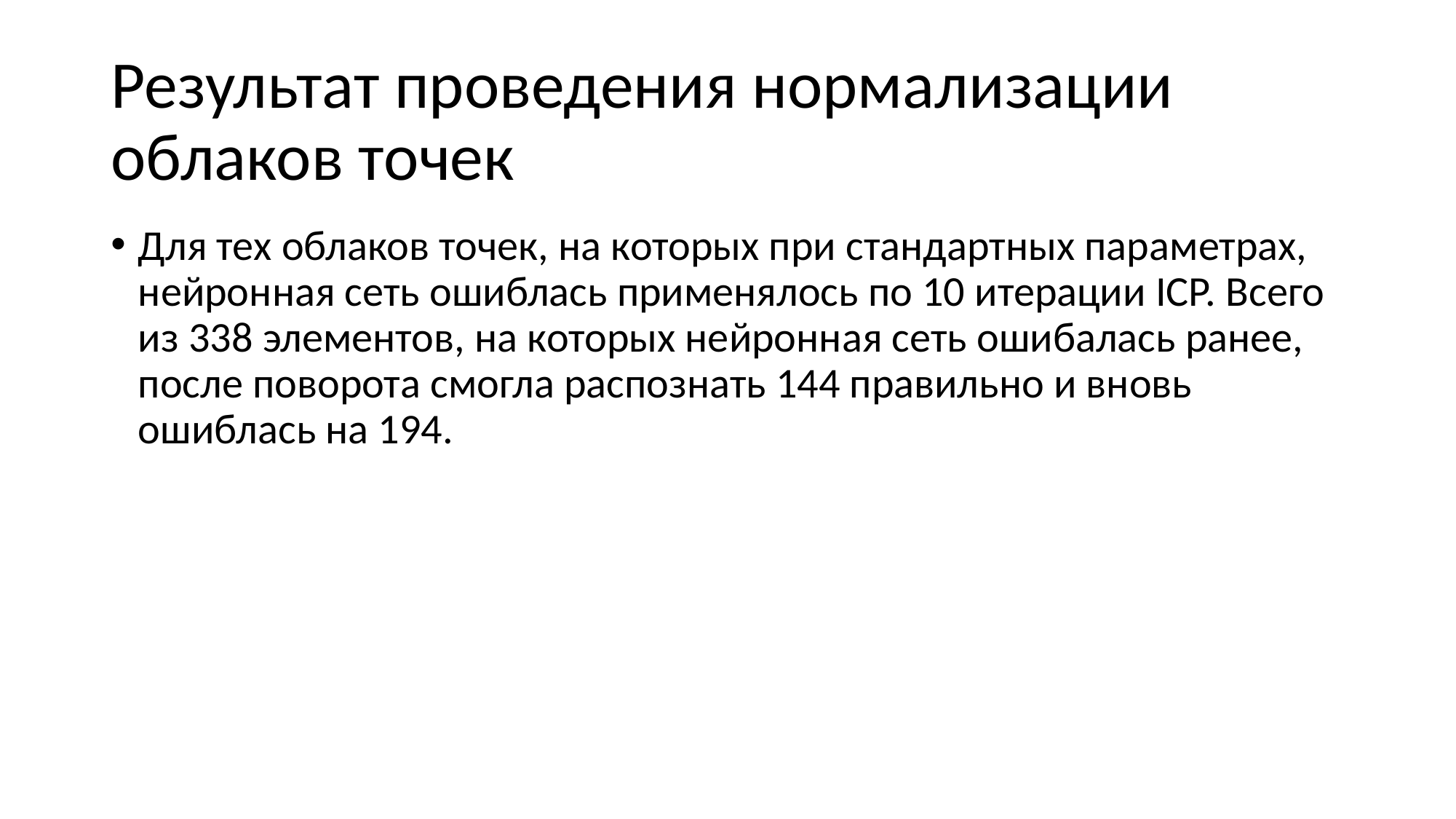

# Результат проведения нормализации облаков точек
Для тех облаков точек, на которых при стандартных параметрах, нейронная сеть ошиблась применялось по 10 итерации ICP. Всего из 338 элементов, на которых нейронная сеть ошибалась ранее, после поворота смогла распознать 144 правильно и вновь ошиблась на 194.